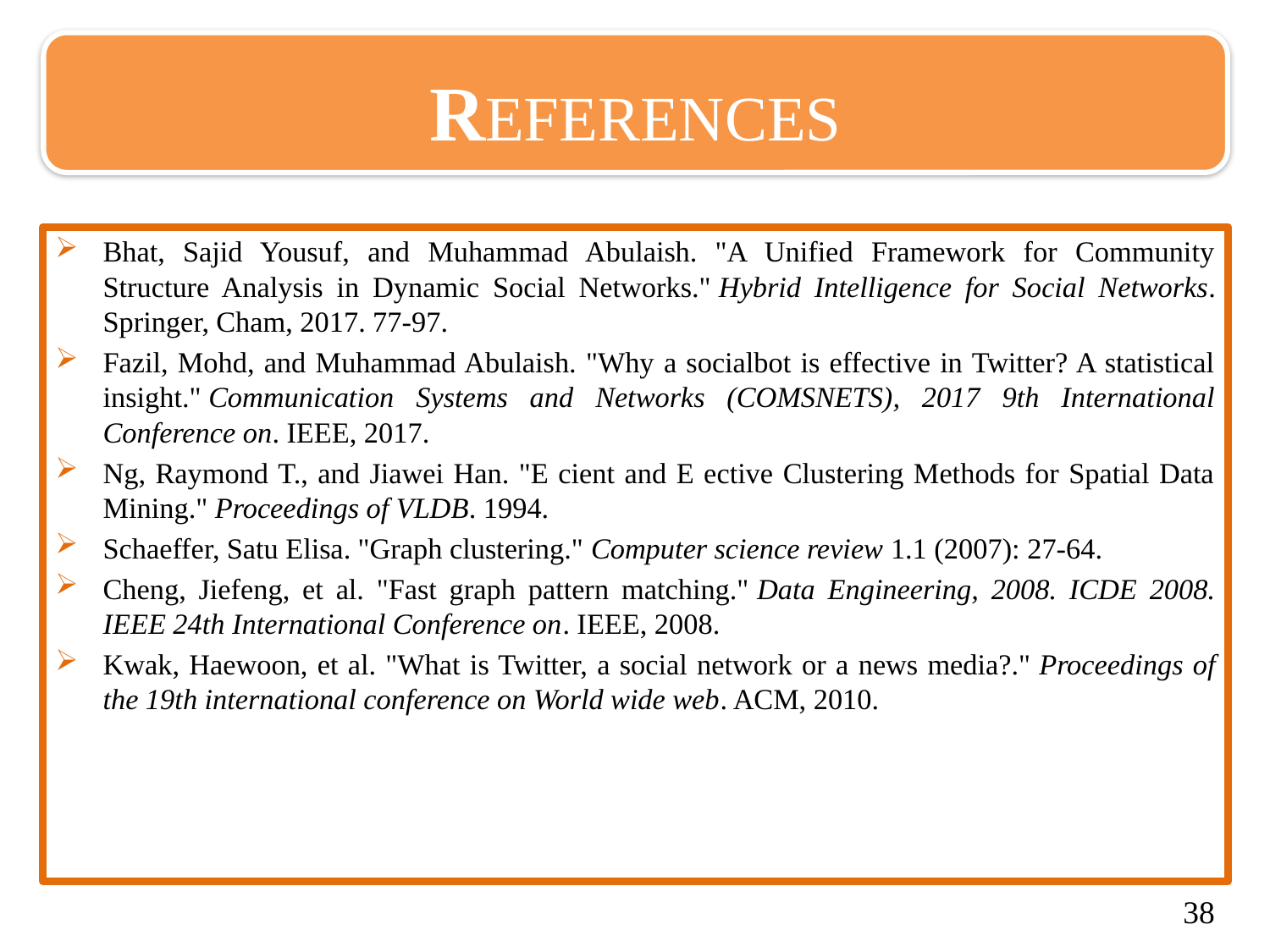

REFERENCES
Bhat, Sajid Yousuf, and Muhammad Abulaish. "A Unified Framework for Community Structure Analysis in Dynamic Social Networks." Hybrid Intelligence for Social Networks. Springer, Cham, 2017. 77-97.
Fazil, Mohd, and Muhammad Abulaish. "Why a socialbot is effective in Twitter? A statistical insight." Communication Systems and Networks (COMSNETS), 2017 9th International Conference on. IEEE, 2017.
Ng, Raymond T., and Jiawei Han. "E cient and E ective Clustering Methods for Spatial Data Mining." Proceedings of VLDB. 1994.
Schaeffer, Satu Elisa. "Graph clustering." Computer science review 1.1 (2007): 27-64.
Cheng, Jiefeng, et al. "Fast graph pattern matching." Data Engineering, 2008. ICDE 2008. IEEE 24th International Conference on. IEEE, 2008.
Kwak, Haewoon, et al. "What is Twitter, a social network or a news media?." Proceedings of the 19th international conference on World wide web. ACM, 2010.
38